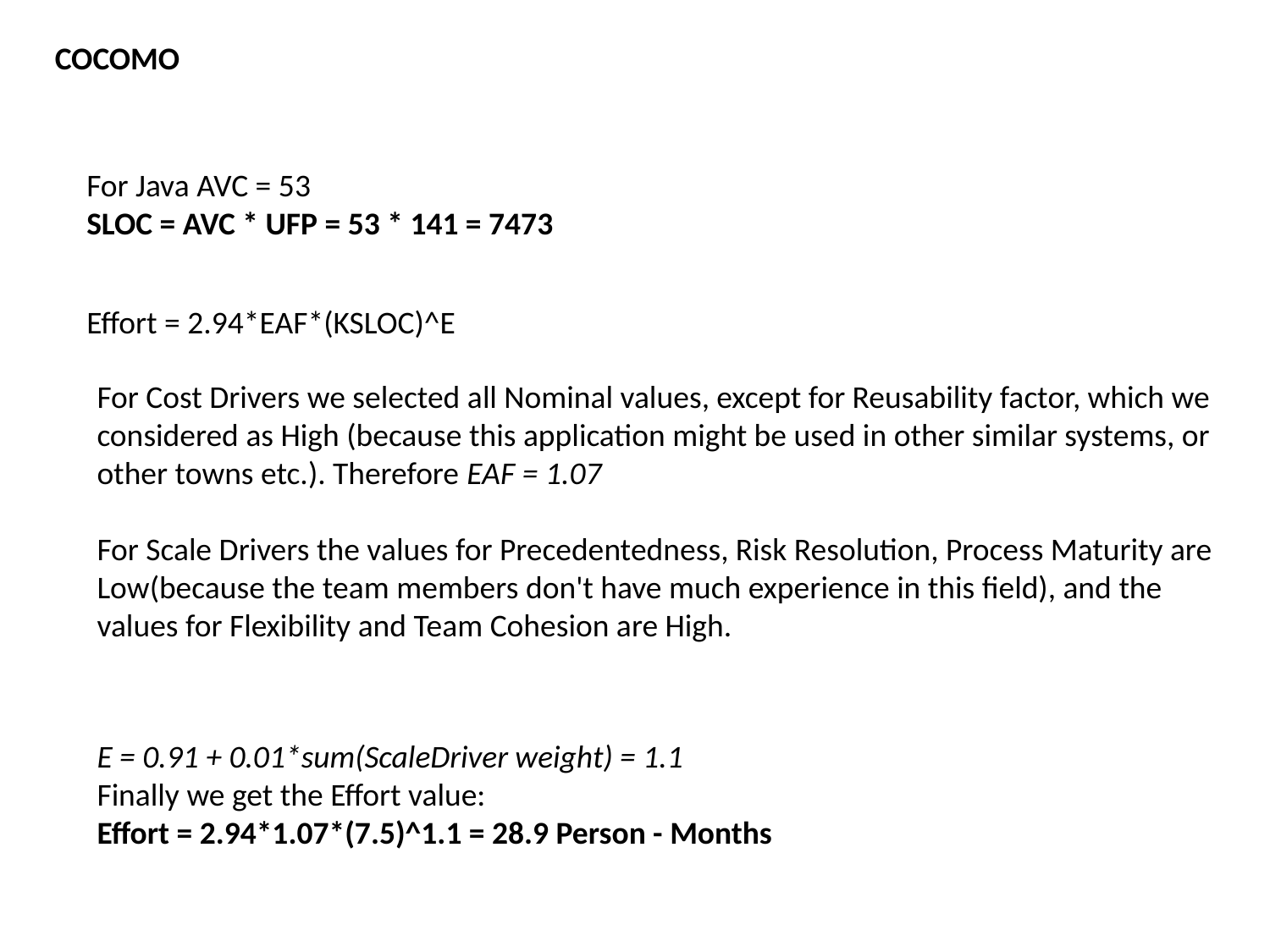

COCOMO
For Java AVC = 53
SLOC = AVC * UFP = 53 * 141 = 7473
Effort = 2.94*EAF*(KSLOC)^E
For Cost Drivers we selected all Nominal values, except for Reusability factor, which we
considered as High (because this application might be used in other similar systems, or other towns etc.). Therefore EAF = 1.07

For Scale Drivers the values for Precedentedness, Risk Resolution, Process Maturity are Low(because the team members don't have much experience in this field), and the values for Flexibility and Team Cohesion are High.
E = 0.91 + 0.01*sum(ScaleDriver weight) = 1.1
Finally we get the Effort value:
Effort = 2.94*1.07*(7.5)^1.1 = 28.9 Person - Months